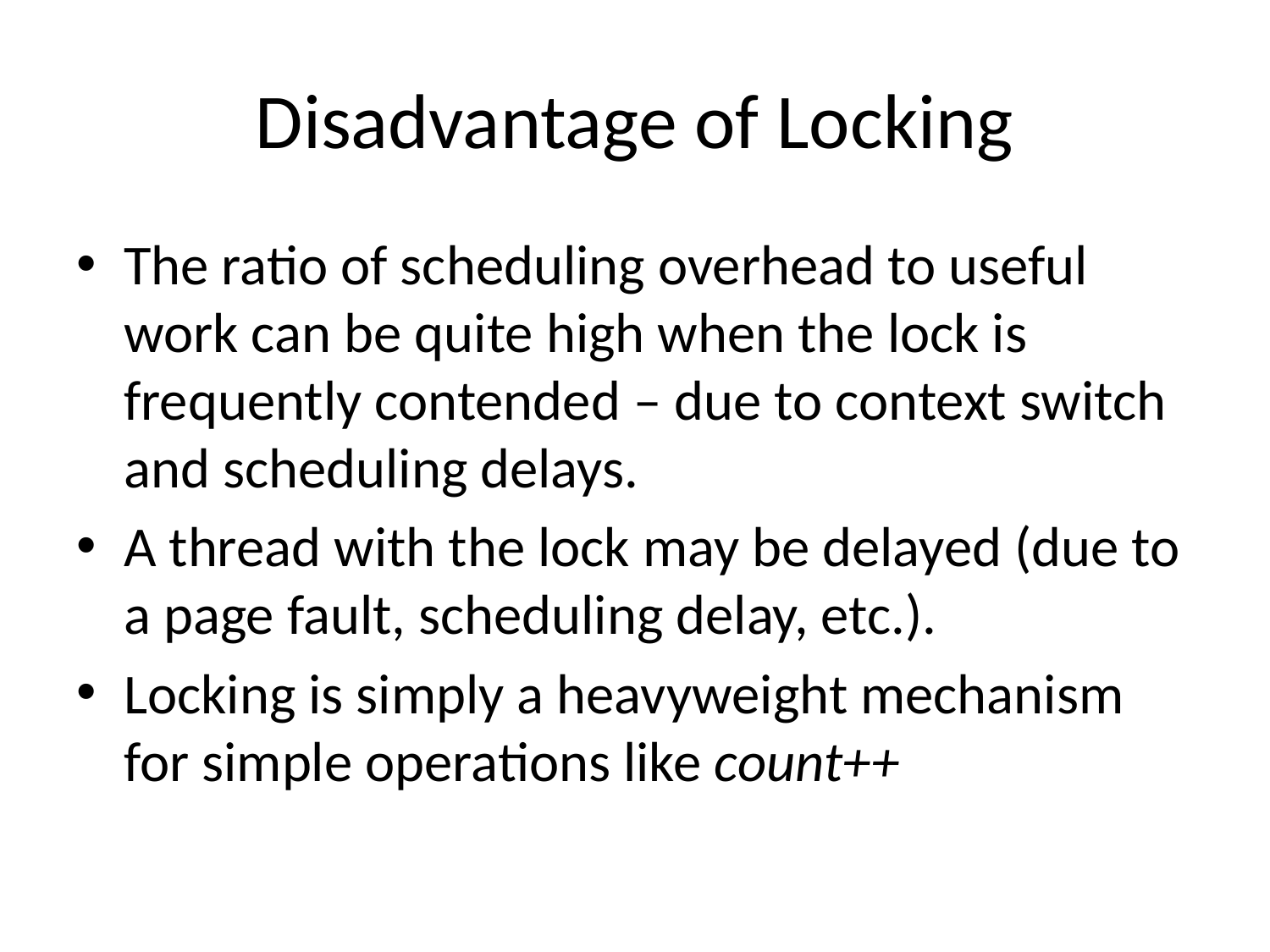

# Disadvantage of Locking
The ratio of scheduling overhead to useful work can be quite high when the lock is frequently contended – due to context switch and scheduling delays.
A thread with the lock may be delayed (due to a page fault, scheduling delay, etc.).
Locking is simply a heavyweight mechanism for simple operations like count++